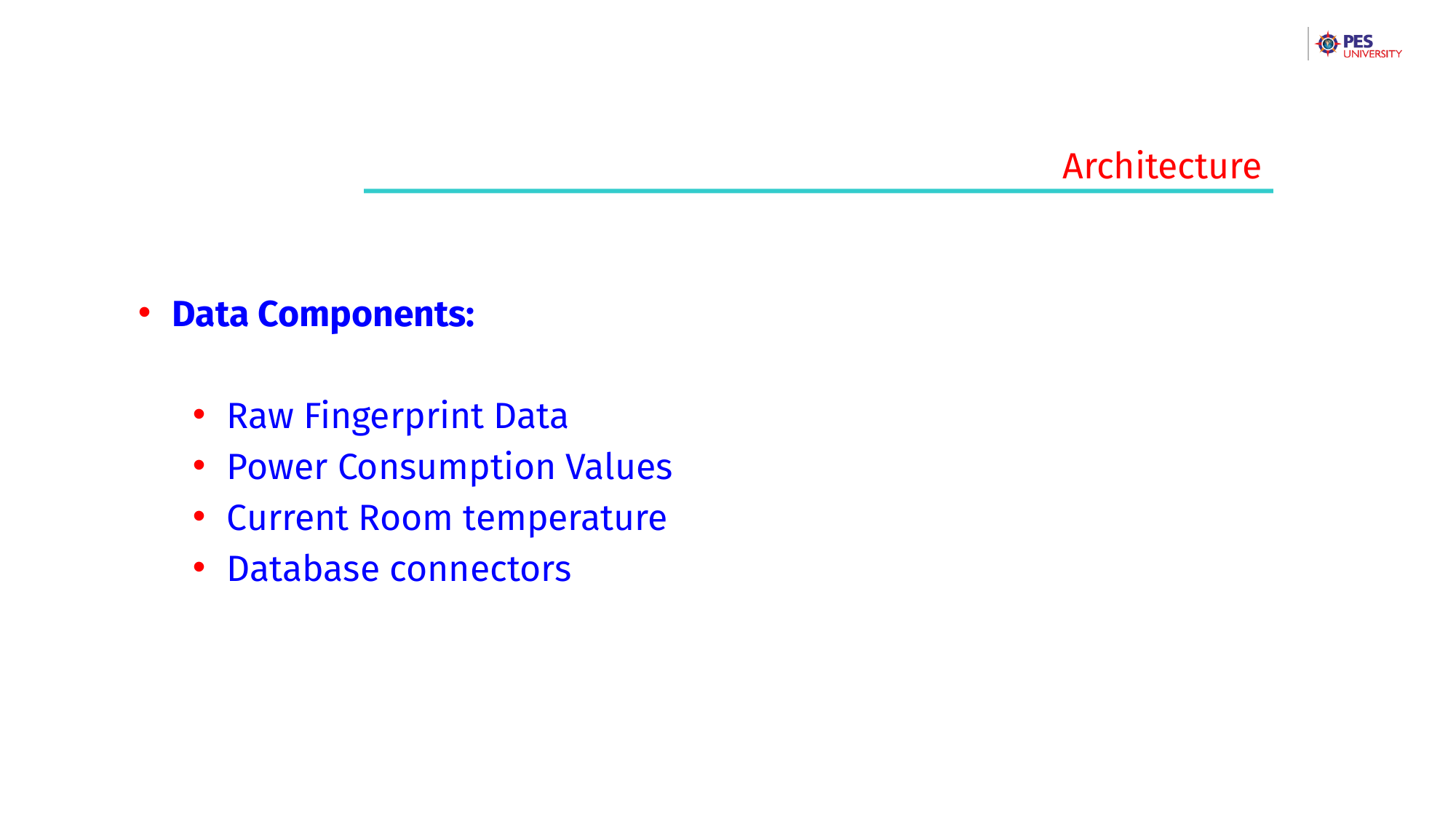

Architecture

Data Components:

Raw Fingerprint Data
Power Consumption Values
Current Room temperature
Database connectors